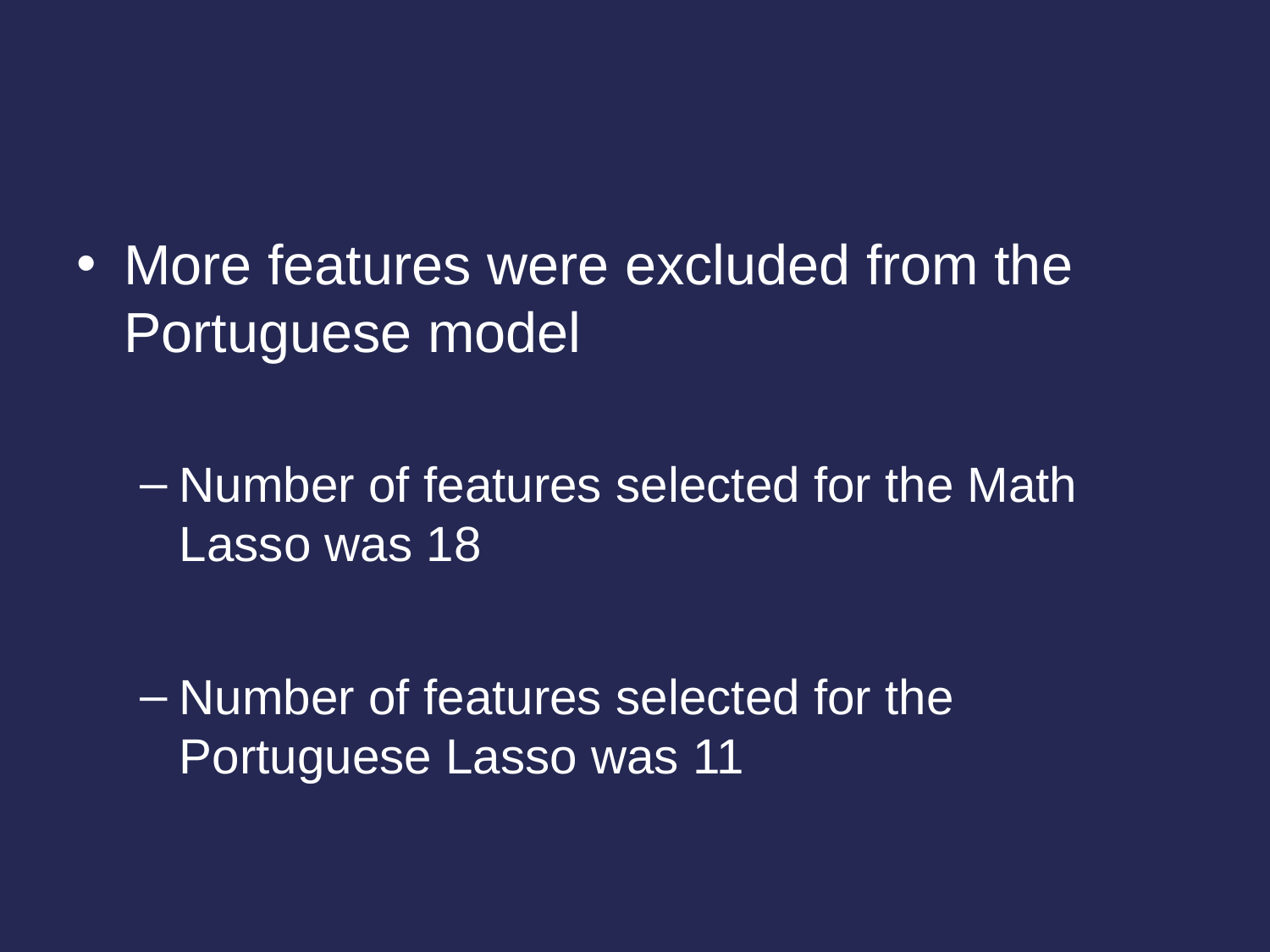

#
More features were excluded from the Portuguese model

Number of features selected for the Math Lasso was 18

Number of features selected for the Portuguese Lasso was 11